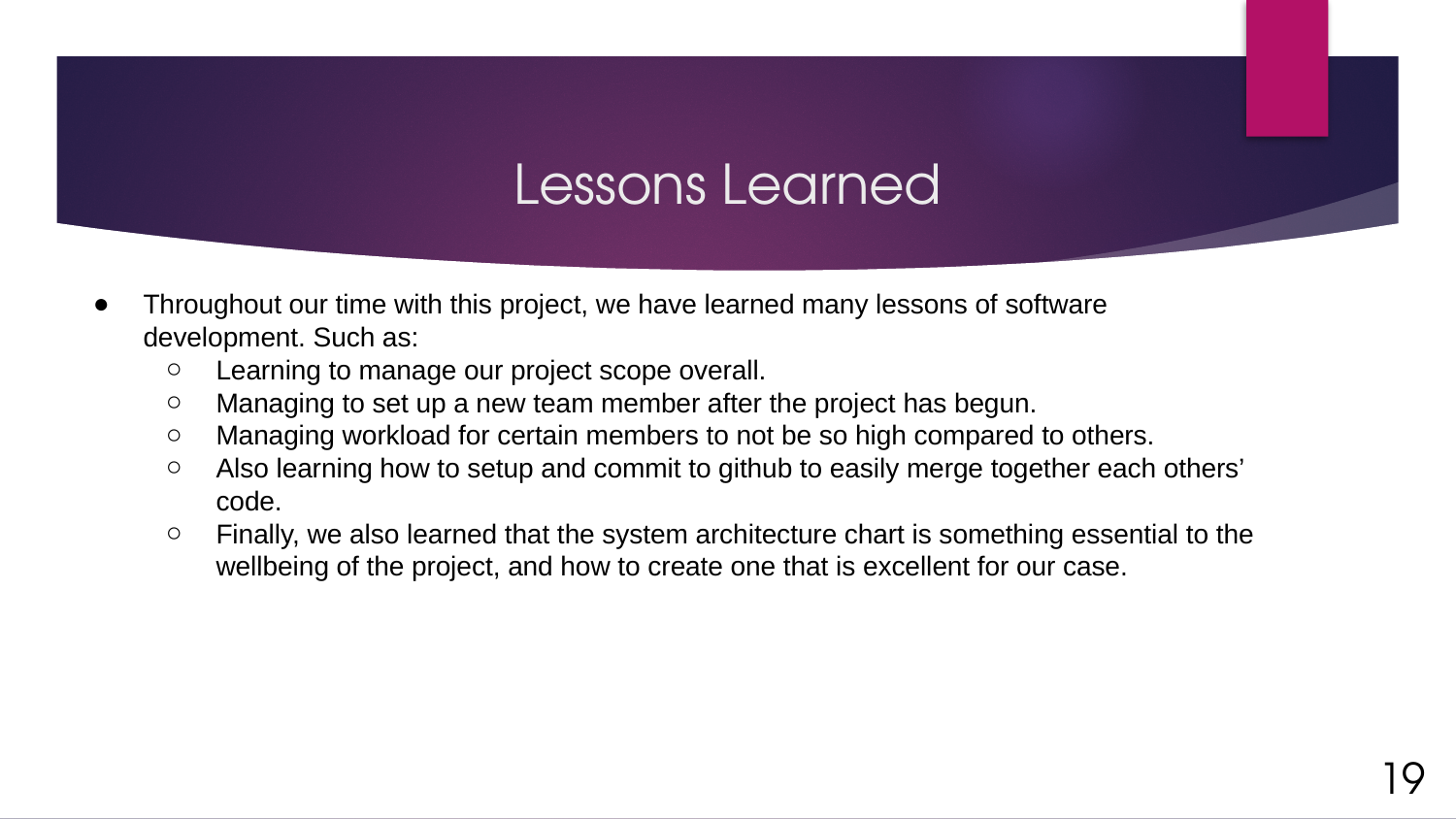

# Lessons Learned
Throughout our time with this project, we have learned many lessons of software development. Such as:
Learning to manage our project scope overall.
Managing to set up a new team member after the project has begun.
Managing workload for certain members to not be so high compared to others.
Also learning how to setup and commit to github to easily merge together each others’ code.
Finally, we also learned that the system architecture chart is something essential to the wellbeing of the project, and how to create one that is excellent for our case.
19